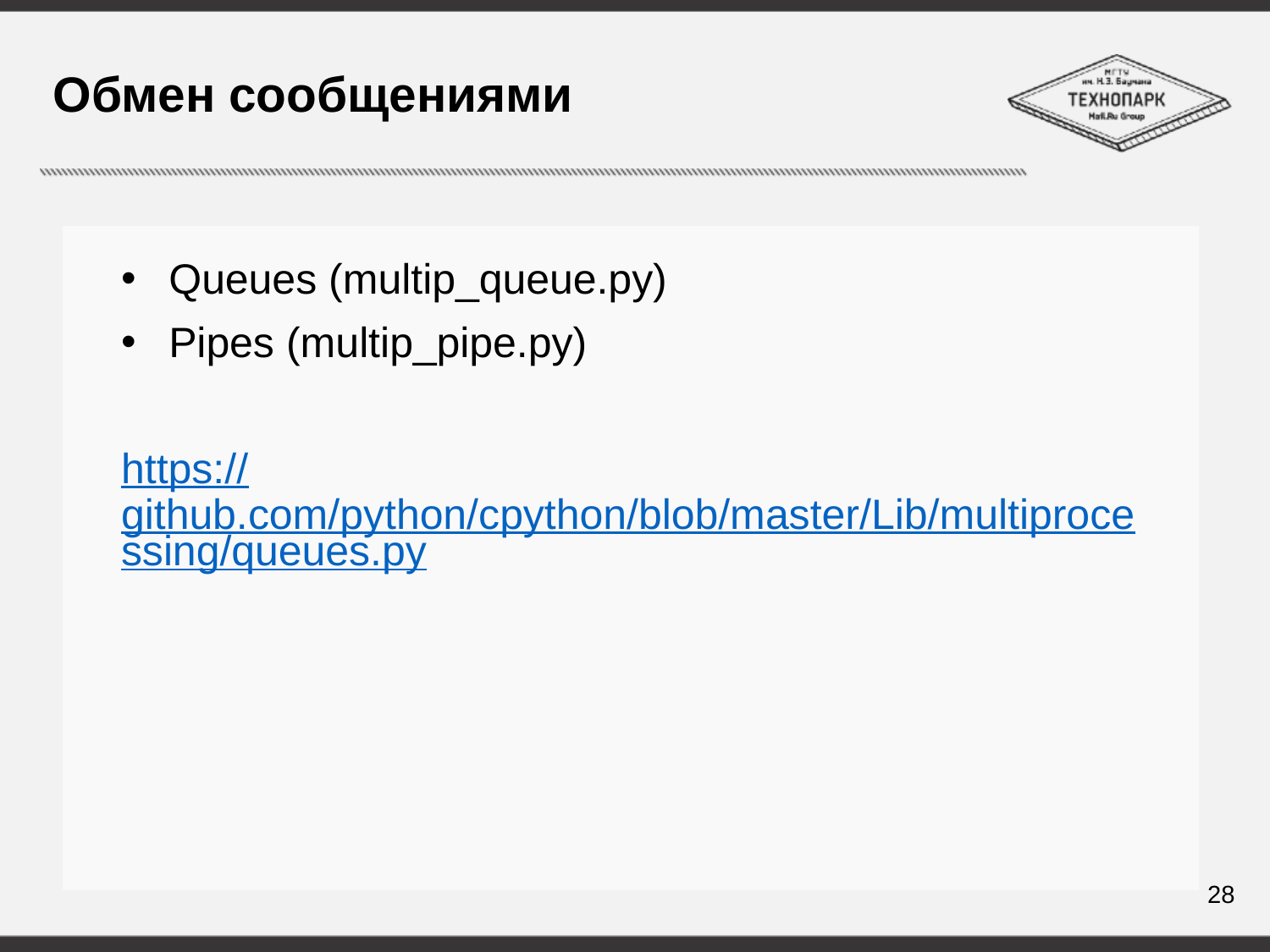

# Обмен сообщениями
Queues (multip_queue.py)
Pipes (multip_pipe.py)

https://github.com/python/cpython/blob/master/Lib/multiprocessing/queues.py

28